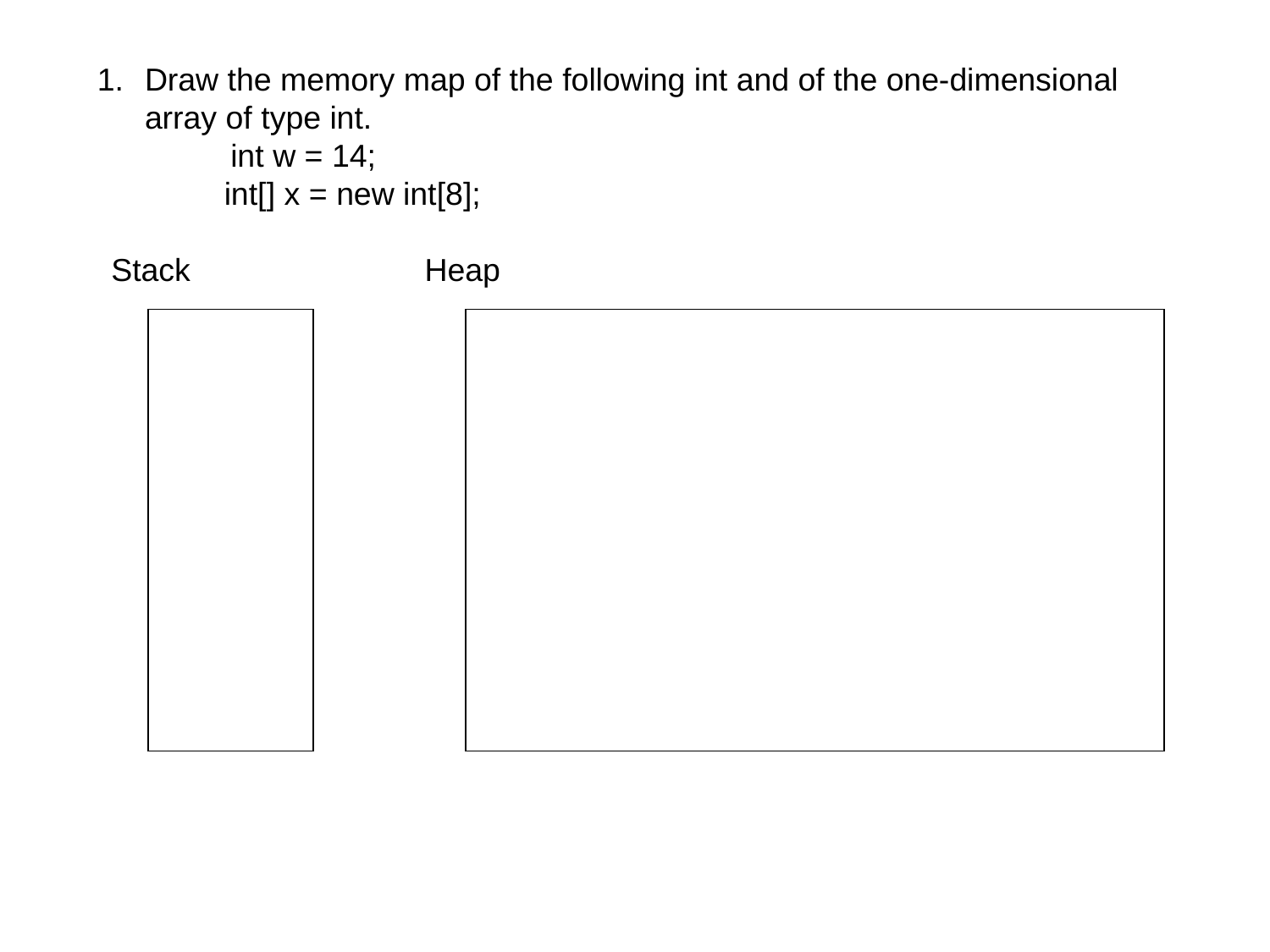

Draw the memory map of the following int and of the one-dimensional array of type int.
               int w = 14;
	int[] x = new int[8];
Stack
Heap